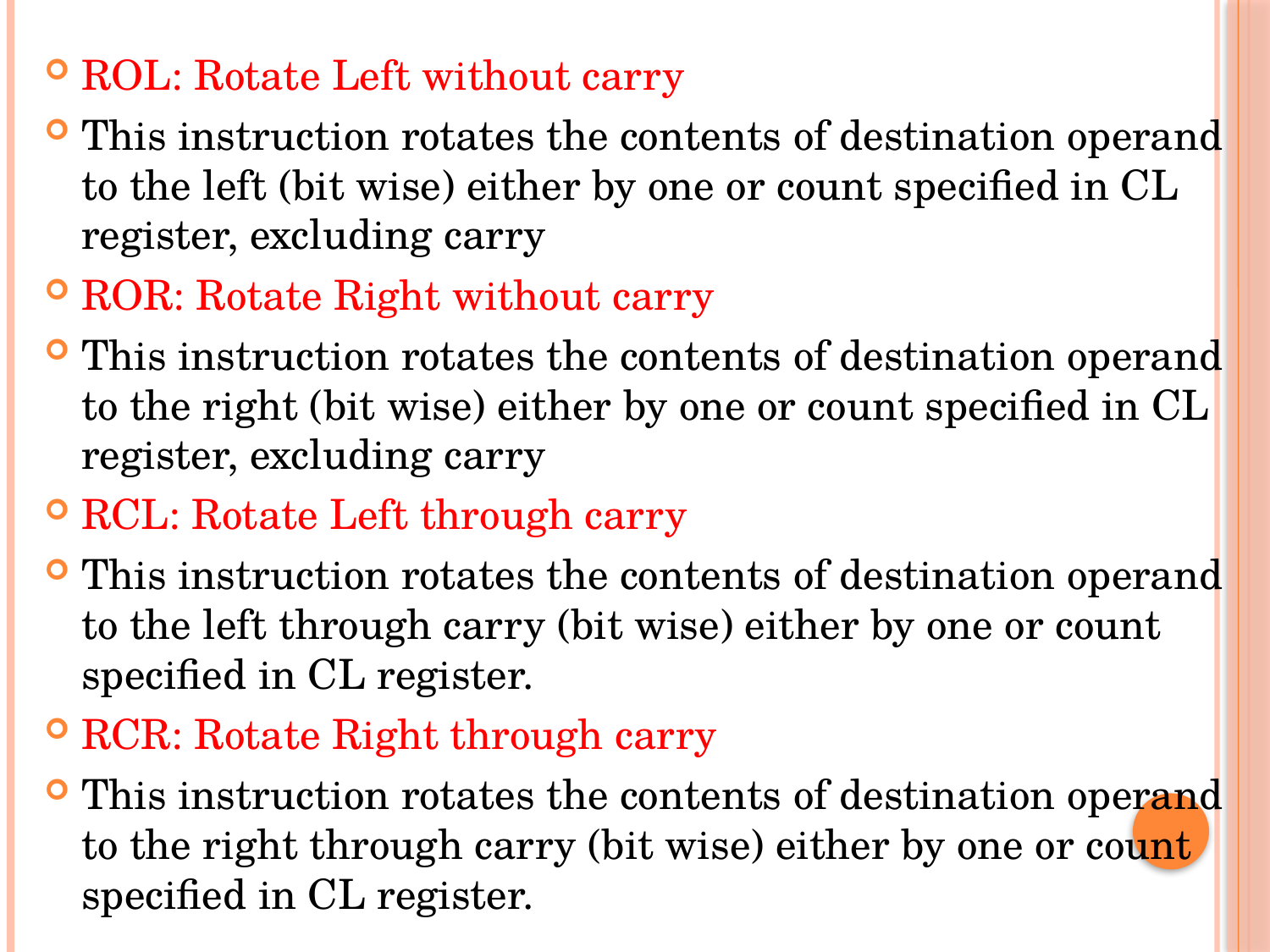

ROL: Rotate Left without carry
This instruction rotates the contents of destination operand to the left (bit wise) either by one or count specified in CL register, excluding carry
ROR: Rotate Right without carry
This instruction rotates the contents of destination operand to the right (bit wise) either by one or count specified in CL register, excluding carry
RCL: Rotate Left through carry
This instruction rotates the contents of destination operand to the left through carry (bit wise) either by one or count specified in CL register.
RCR: Rotate Right through carry
This instruction rotates the contents of destination operand to the right through carry (bit wise) either by one or count specified in CL register.